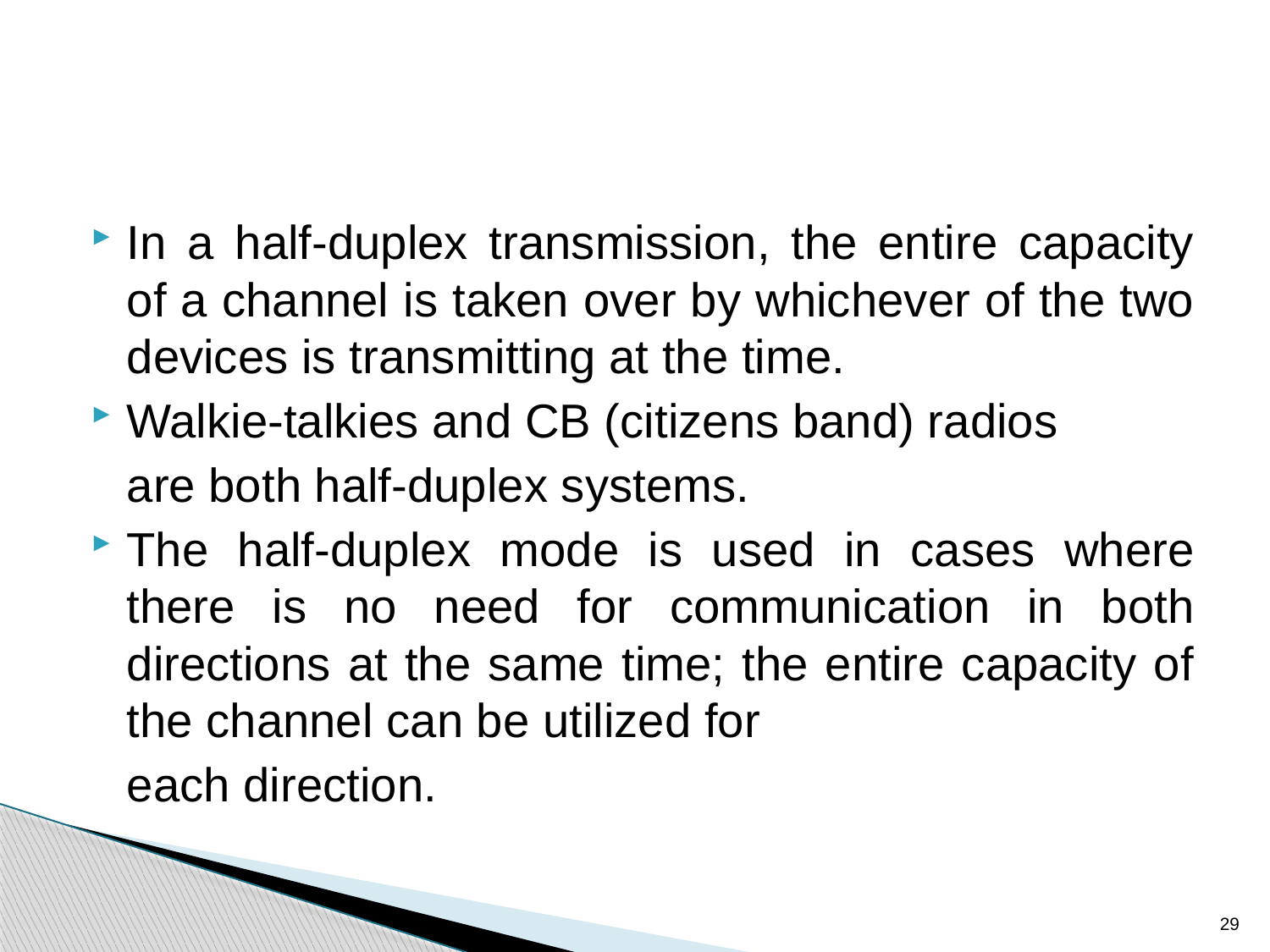

#
In a half-duplex transmission, the entire capacity of a channel is taken over by whichever of the two devices is transmitting at the time.
Walkie-talkies and CB (citizens band) radios
	are both half-duplex systems.
The half-duplex mode is used in cases where there is no need for communication in both directions at the same time; the entire capacity of the channel can be utilized for
	each direction.
29